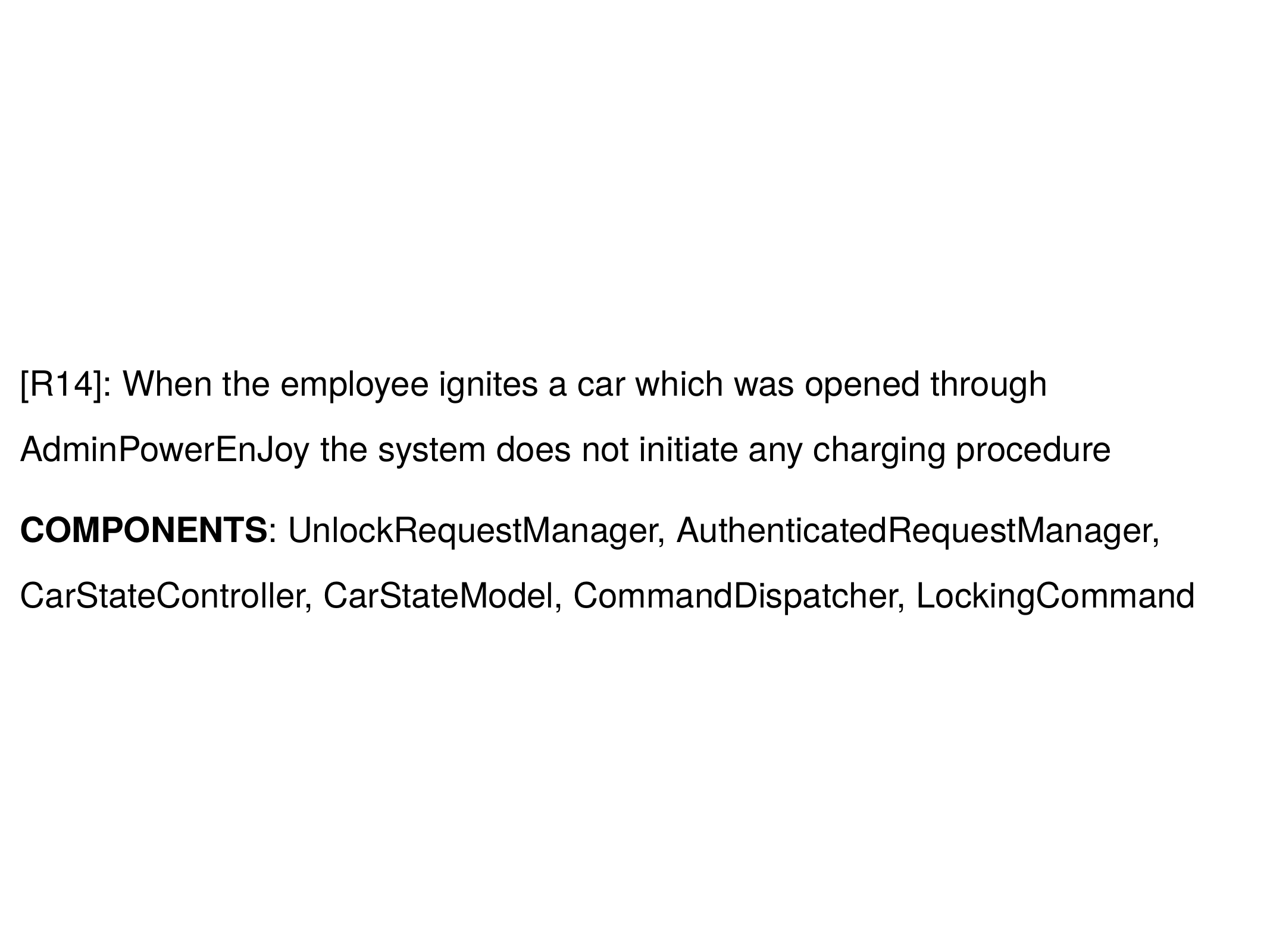

[R14]: When the employee ignites a car which was opened through AdminPowerEnJoy the system does not initiate any charging procedure
COMPONENTS: UnlockRequestManager, AuthenticatedRequestManager, CarStateController, CarStateModel, CommandDispatcher, LockingCommand